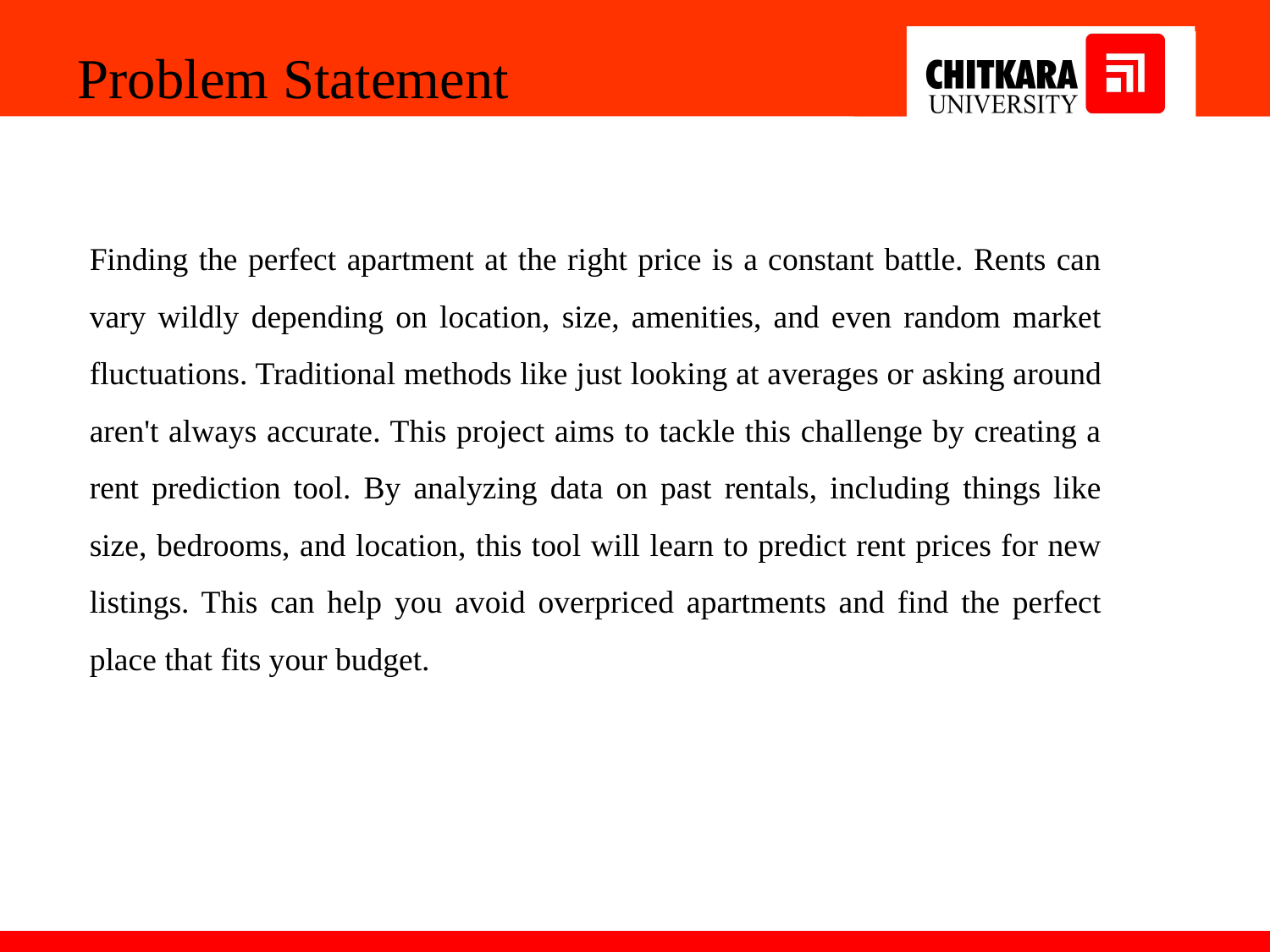

Problem Statement
Finding the perfect apartment at the right price is a constant battle. Rents can vary wildly depending on location, size, amenities, and even random market fluctuations. Traditional methods like just looking at averages or asking around aren't always accurate. This project aims to tackle this challenge by creating a rent prediction tool. By analyzing data on past rentals, including things like size, bedrooms, and location, this tool will learn to predict rent prices for new listings. This can help you avoid overpriced apartments and find the perfect place that fits your budget.